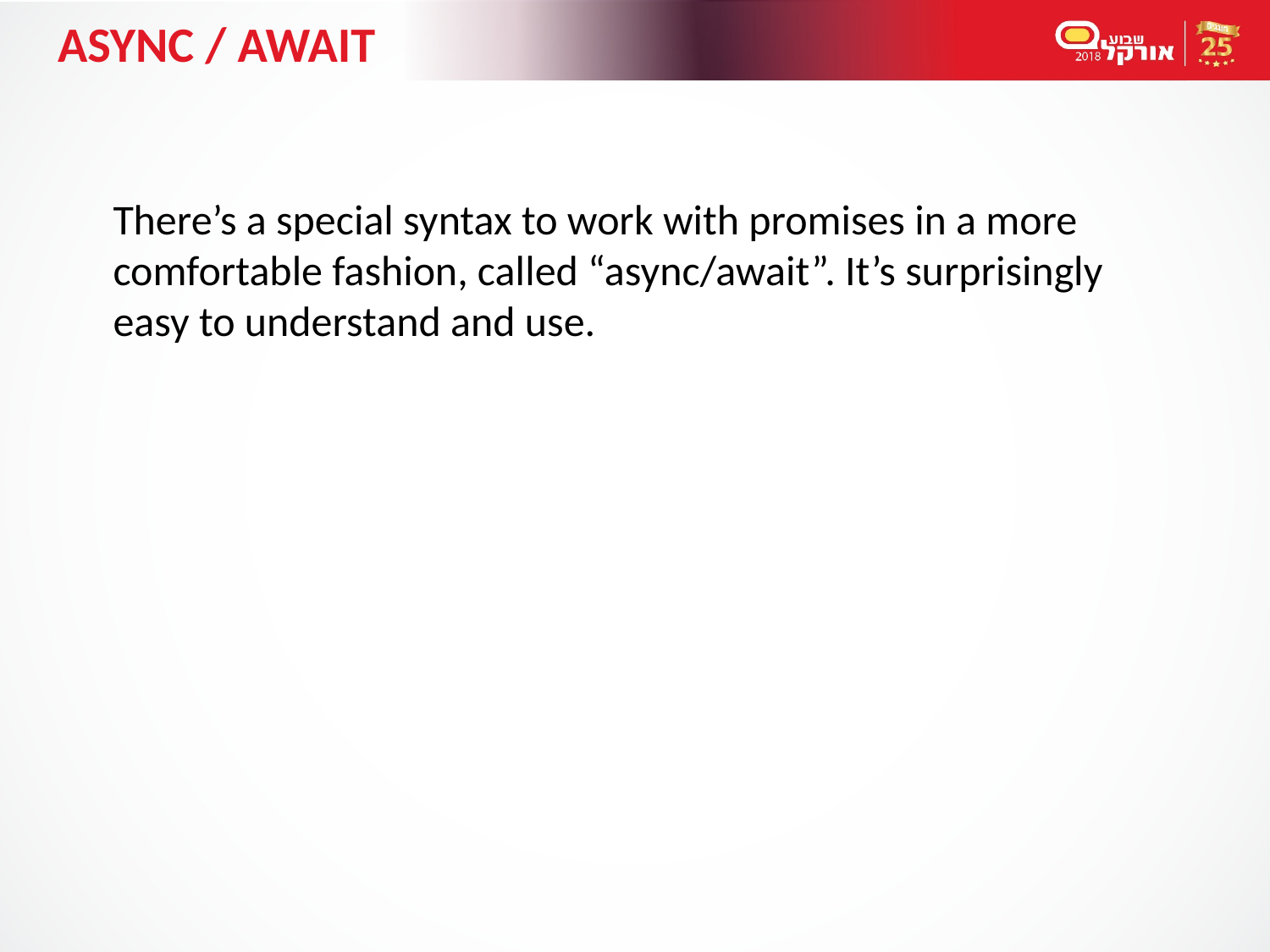

# Async / await
There’s a special syntax to work with promises in a more comfortable fashion, called “async/await”. It’s surprisingly easy to understand and use.